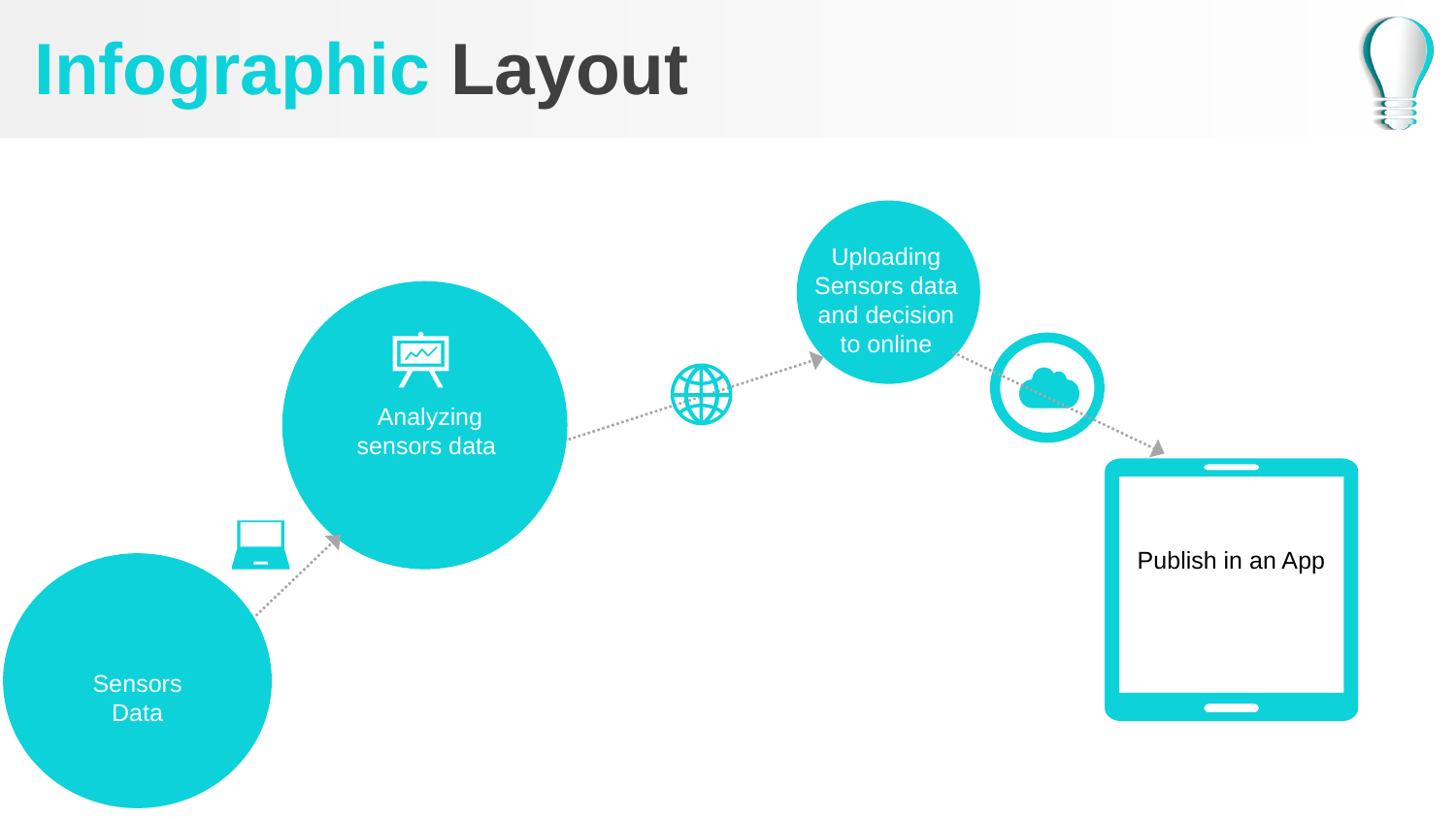

# Infographic Layout

Uploading Sensors data and decision
to online

Analyzing sensors data

Publish in an App

Sensors
Data